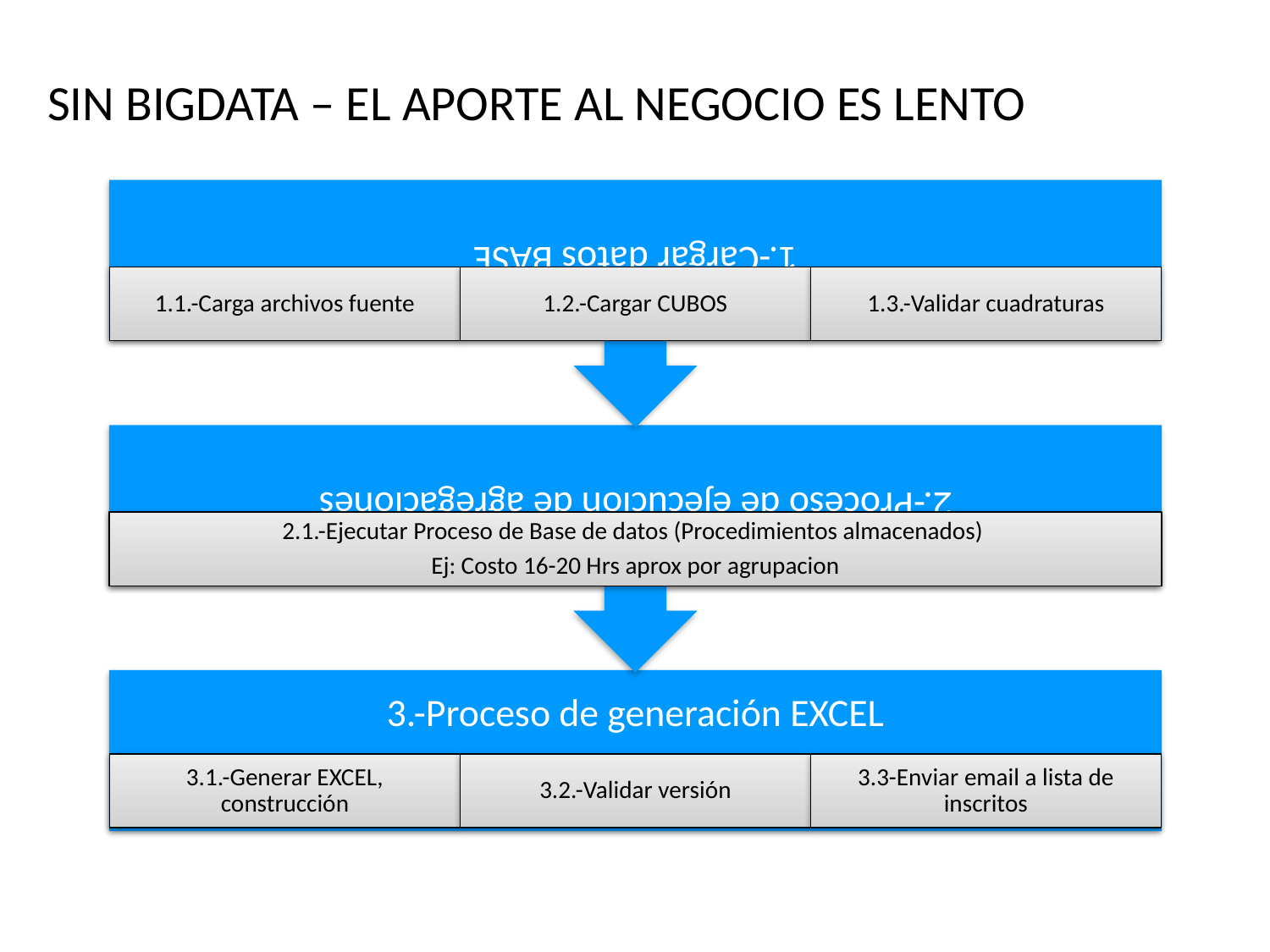

# SIN BIGDATA – EL APORTE AL NEGOCIO ES LENTO

3.-Proceso de generación EXCEL
3.1.-Generar EXCEL, construcción
3.2.-Validar versión
3.3-Enviar email a lista de inscritos
2.-Proceso de ejecución de agregaciones
2.1.-Ejecutar Proceso de Base de datos (Procedimientos almacenados)
Ej: Costo 16-20 Hrs aprox por agrupacion
1.-Cargar datos BASE
1.1.-Carga archivos fuente
1.2.-Cargar CUBOS
1.3.-Validar cuadraturas